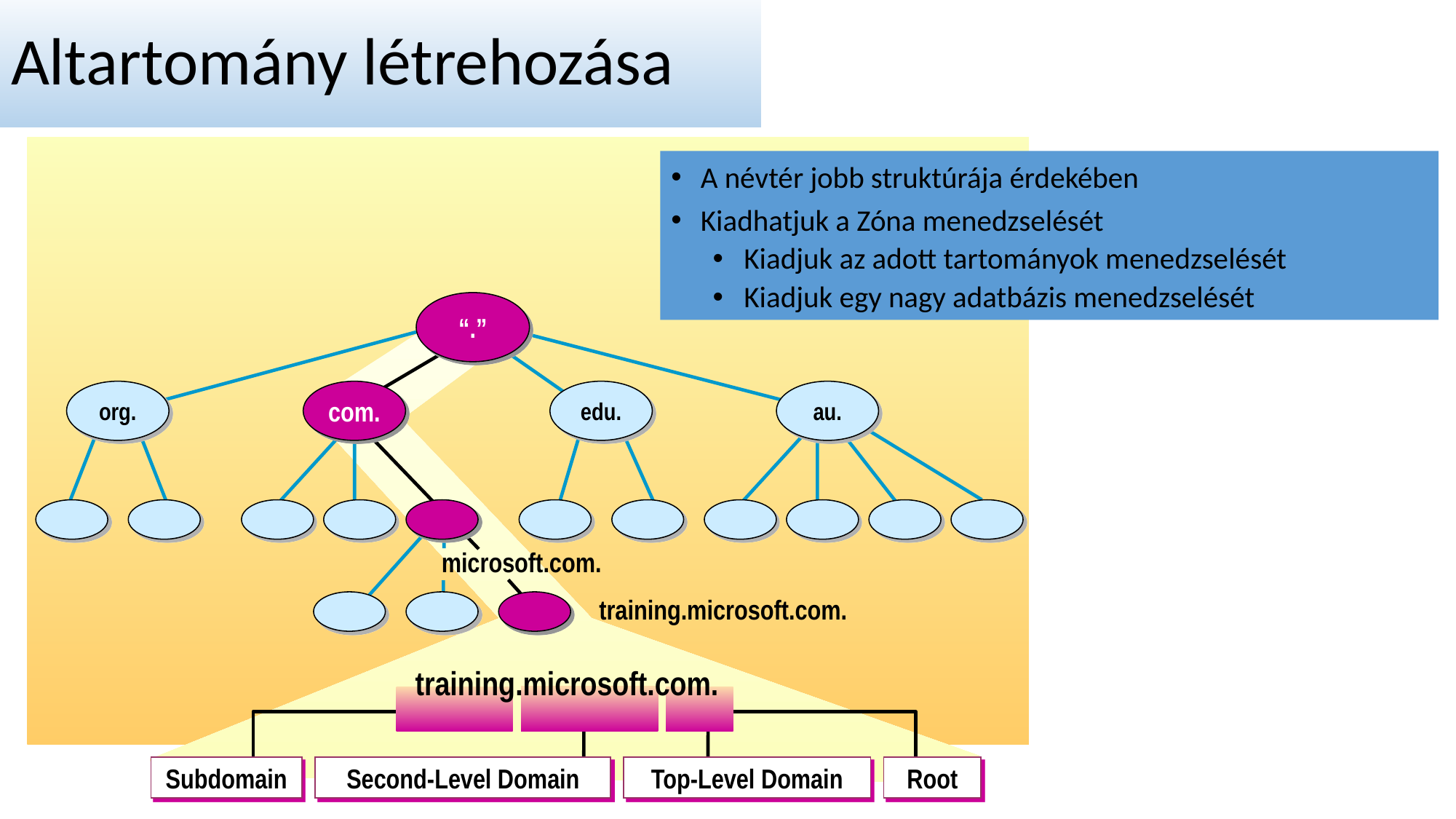

# Altartomány létrehozása

“.”

org.
com.
edu.
au.

microsoft.com.

  training.microsoft.com.

training.microsoft.com.

Subdomain
Second-Level Domain
Top-Level Domain
Root
A névtér jobb struktúrája érdekében
Kiadhatjuk a Zóna menedzselését
Kiadjuk az adott tartományok menedzselését
Kiadjuk egy nagy adatbázis menedzselését